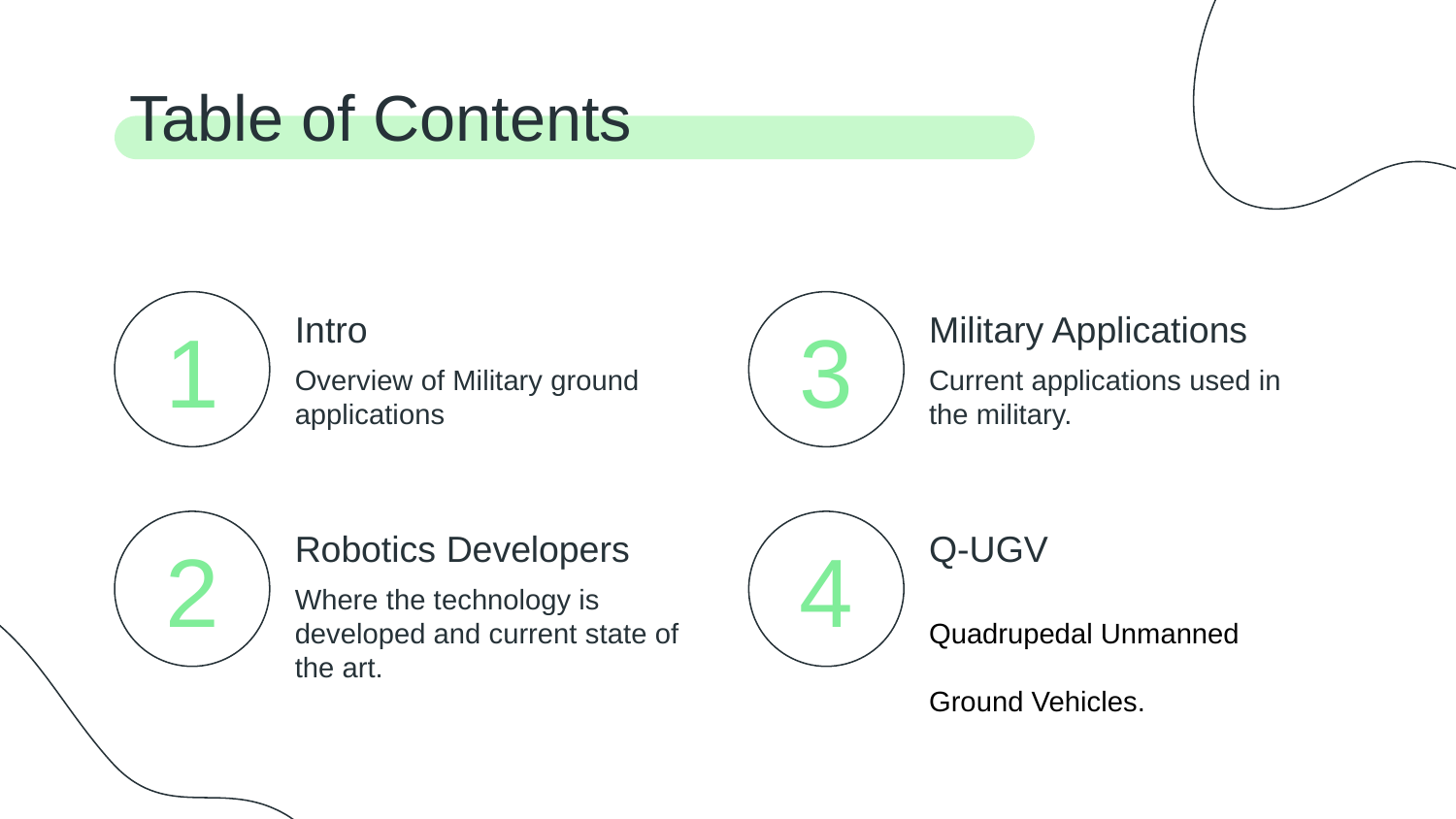

Table of Contents

Intro
Military Applications
# 1
3
Overview of Military ground applications
Current applications used in the military.

Robotics Developers
Q-UGV
2
4
Where the technology is developed and current state of the art.
Quadrupedal Unmanned Ground Vehicles.